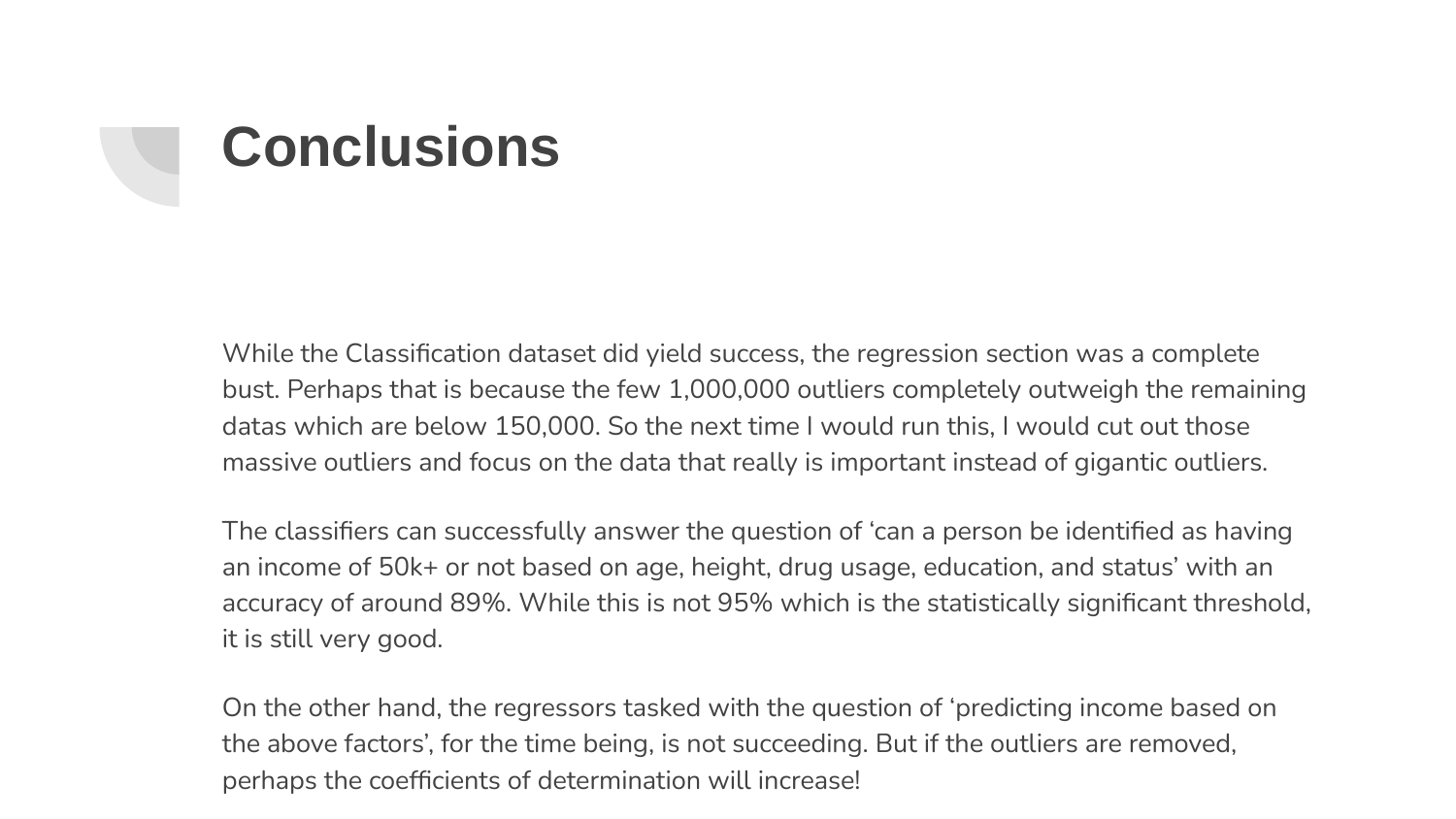

# Conclusions
While the Classification dataset did yield success, the regression section was a complete bust. Perhaps that is because the few 1,000,000 outliers completely outweigh the remaining datas which are below 150,000. So the next time I would run this, I would cut out those massive outliers and focus on the data that really is important instead of gigantic outliers.
The classifiers can successfully answer the question of ‘can a person be identified as having an income of 50k+ or not based on age, height, drug usage, education, and status’ with an accuracy of around 89%. While this is not 95% which is the statistically significant threshold, it is still very good.
On the other hand, the regressors tasked with the question of ‘predicting income based on the above factors’, for the time being, is not succeeding. But if the outliers are removed, perhaps the coefficients of determination will increase!